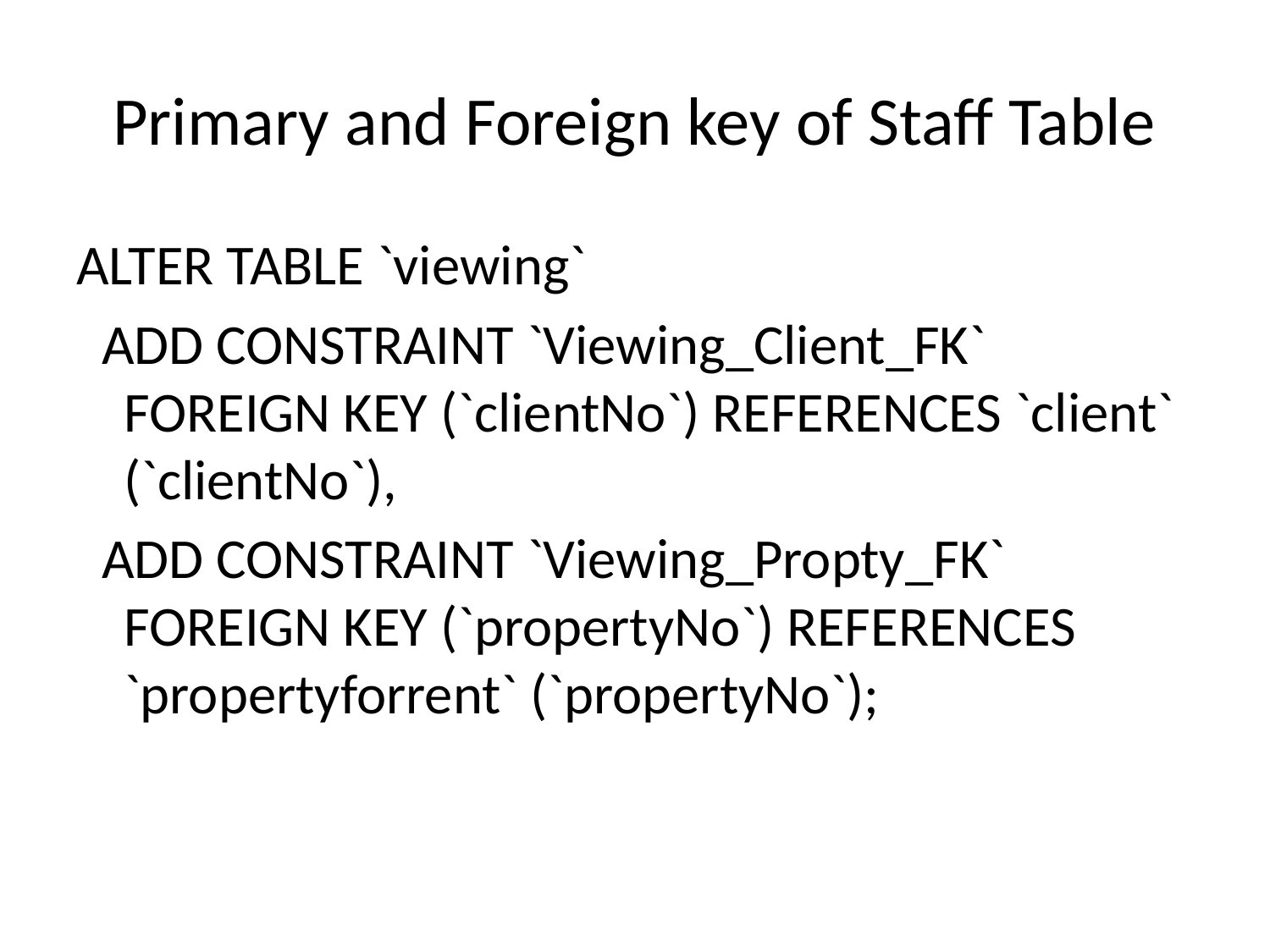

# Primary and Foreign key of Staff Table
ALTER TABLE `viewing`
  ADD CONSTRAINT `Viewing_Client_FK` FOREIGN KEY (`clientNo`) REFERENCES `client` (`clientNo`),
  ADD CONSTRAINT `Viewing_Propty_FK` FOREIGN KEY (`propertyNo`) REFERENCES `propertyforrent` (`propertyNo`);